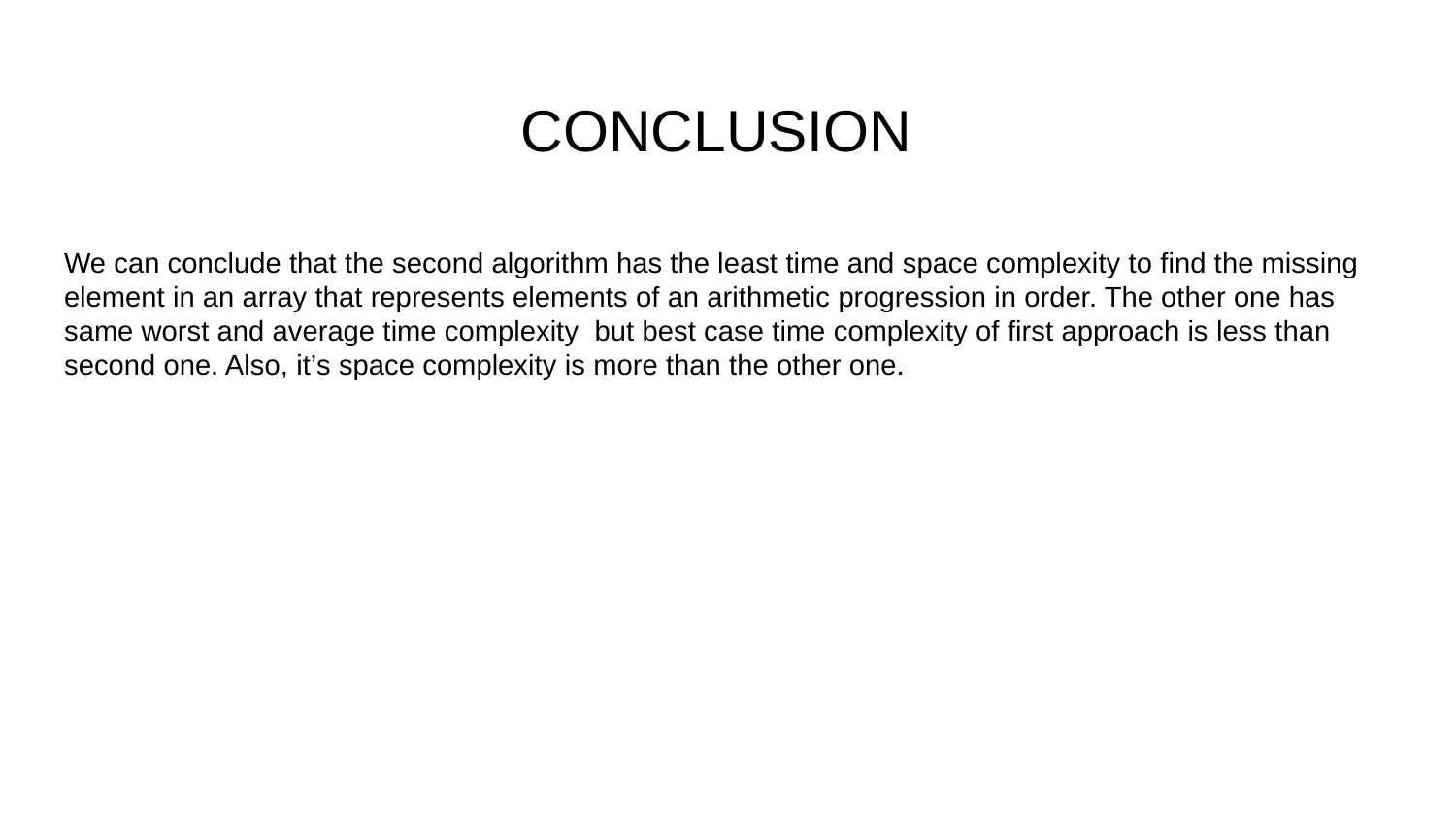

# CONCLUSION
We can conclude that the second algorithm has the least time and space complexity to find the missing element in an array that represents elements of an arithmetic progression in order. The other one has same worst and average time complexity  but best case time complexity of first approach is less than second one. Also, it’s space complexity is more than the other one.